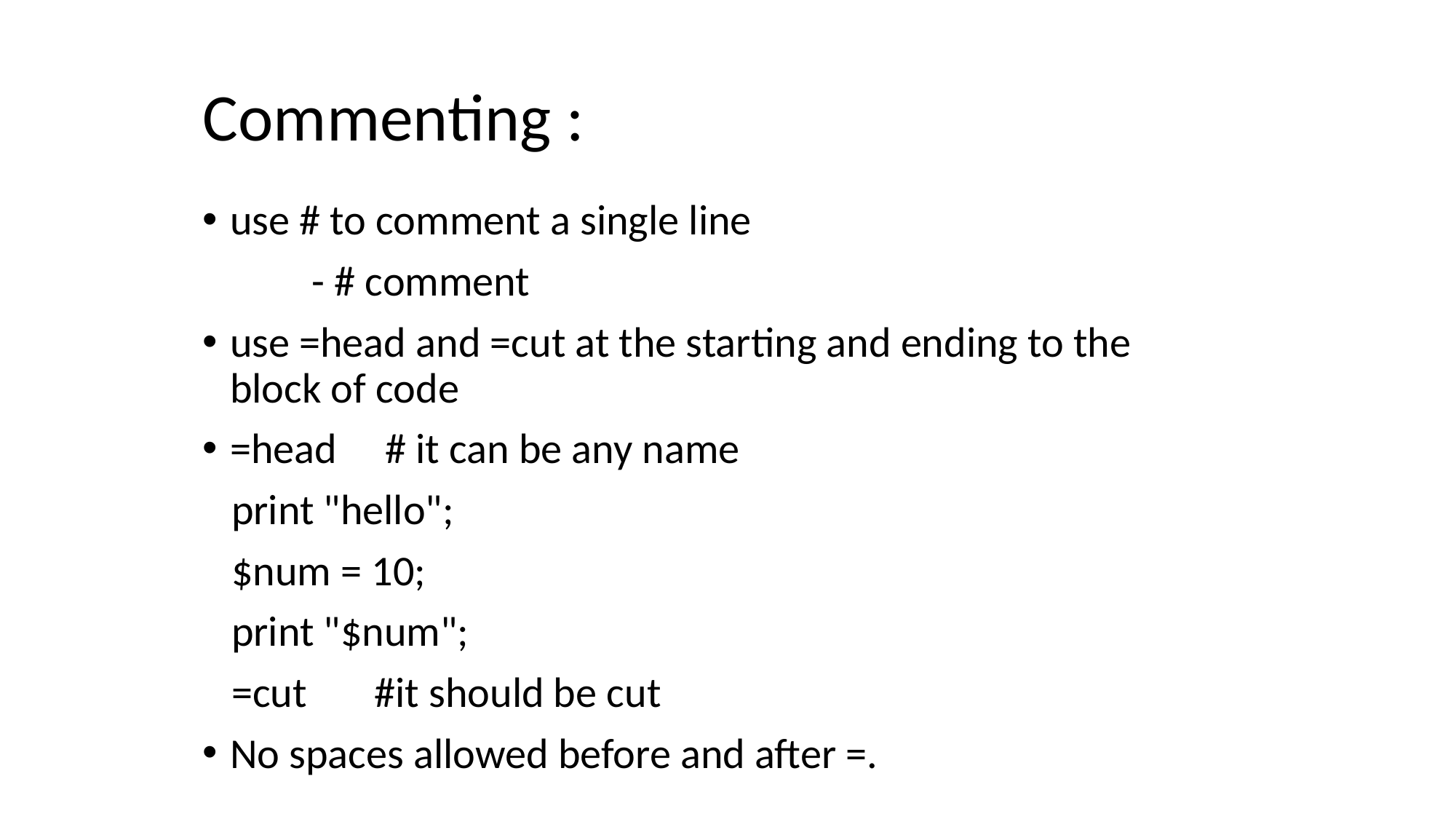

# Commenting :
use # to comment a single line
	- # comment
use =head and =cut at the starting and ending to the block of code
=head     # it can be any name
   print "hello";
   $num = 10;
   print "$num";
   =cut       #it should be cut
No spaces allowed before and after =.